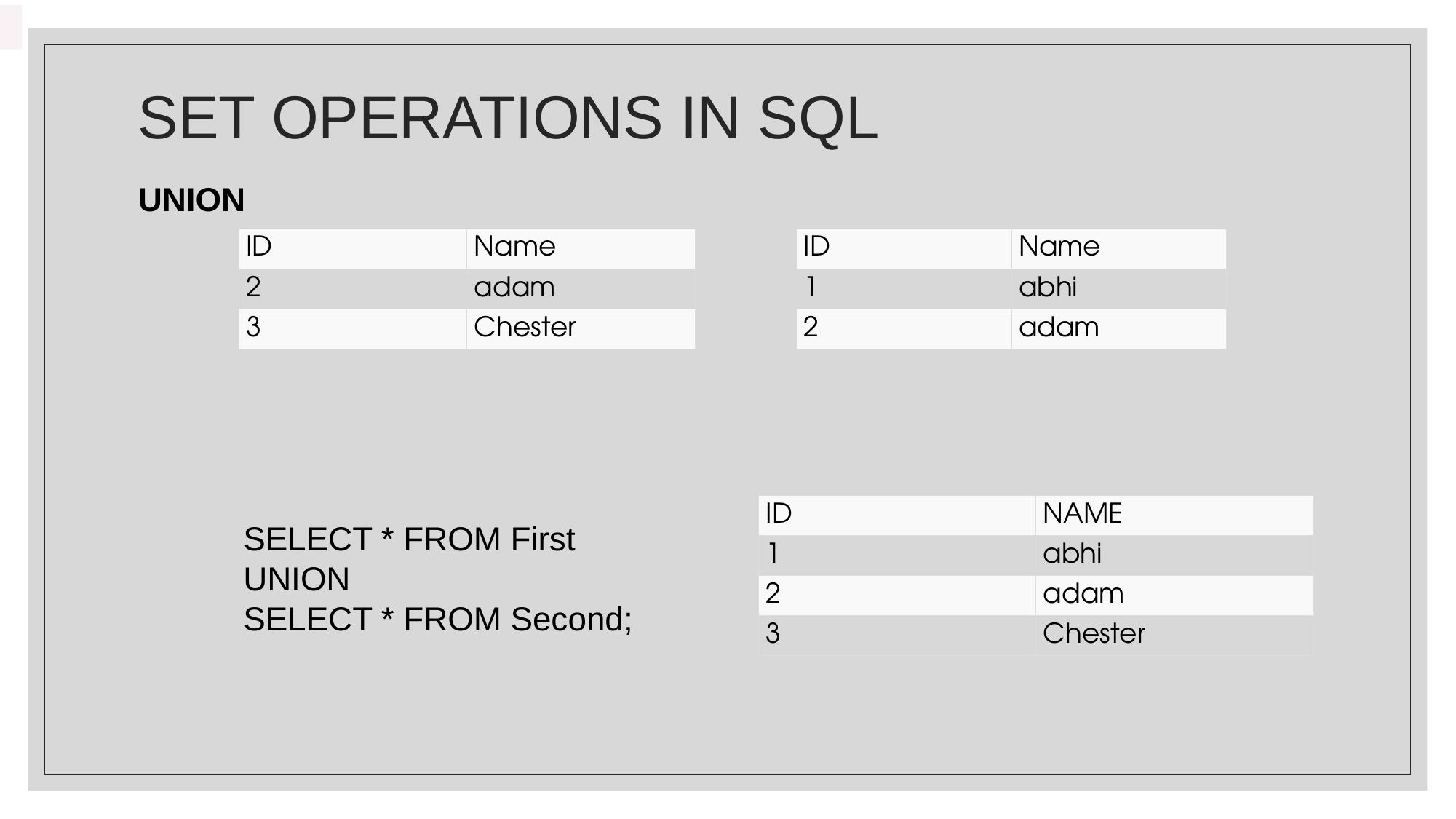

# SET OPERATIONS IN SQL
UNION

| ID | Name |
| --- | --- |
| 2 | adam |
| 3 | Chester |
| ID | Name |
| --- | --- |
| 1 | abhi |
| 2 | adam |
| ID | NAME |
| --- | --- |
| 1 | abhi |
| 2 | adam |
| 3 | Chester |
SELECT * FROM First
UNION
SELECT * FROM Second;